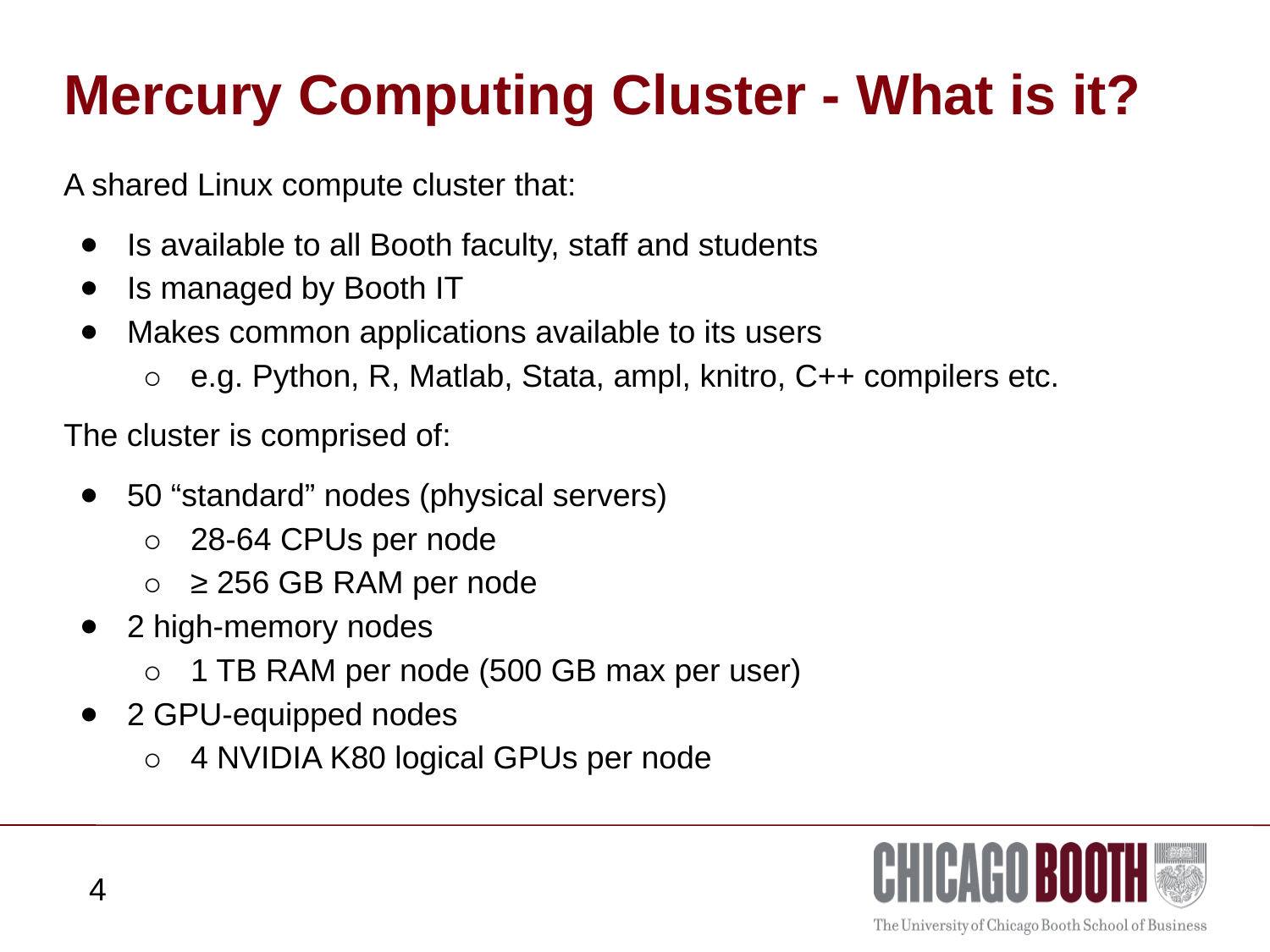

# Mercury Computing Cluster - What is it?
A shared Linux compute cluster that:
Is available to all Booth faculty, staff and students
Is managed by Booth IT
Makes common applications available to its users
e.g. Python, R, Matlab, Stata, ampl, knitro, C++ compilers etc.
The cluster is comprised of:
50 “standard” nodes (physical servers)
28-64 CPUs per node
≥ 256 GB RAM per node
2 high-memory nodes
1 TB RAM per node (500 GB max per user)
2 GPU-equipped nodes
4 NVIDIA K80 logical GPUs per node